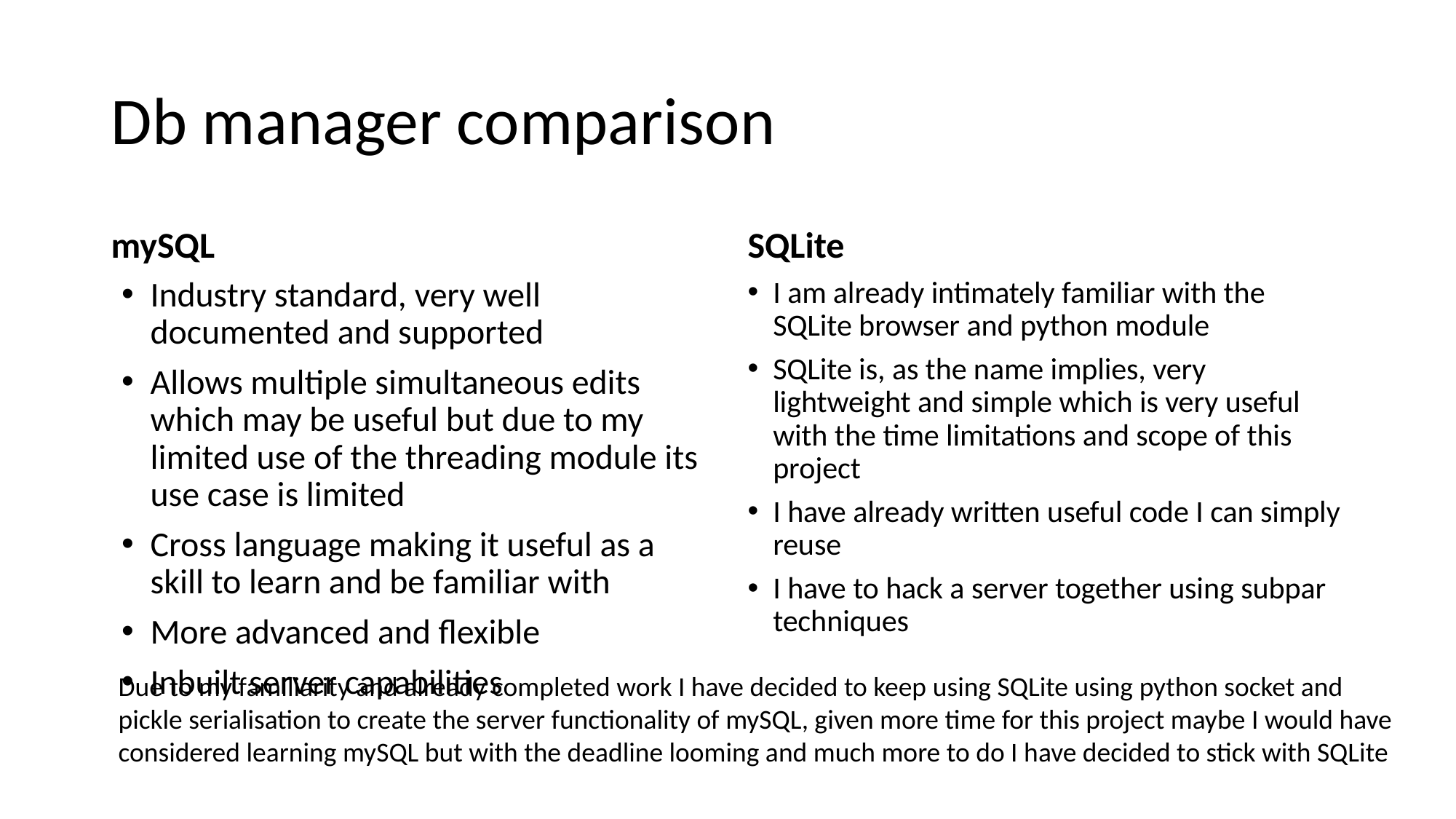

# Db manager comparison
mySQL
SQLite
Industry standard, very well documented and supported
Allows multiple simultaneous edits which may be useful but due to my limited use of the threading module its use case is limited
Cross language making it useful as a skill to learn and be familiar with
More advanced and flexible
Inbuilt server capabilities
I am already intimately familiar with the SQLite browser and python module
SQLite is, as the name implies, very lightweight and simple which is very useful with the time limitations and scope of this project
I have already written useful code I can simply reuse
I have to hack a server together using subpar techniques
Due to my familiarity and already completed work I have decided to keep using SQLite using python socket and pickle serialisation to create the server functionality of mySQL, given more time for this project maybe I would have considered learning mySQL but with the deadline looming and much more to do I have decided to stick with SQLite